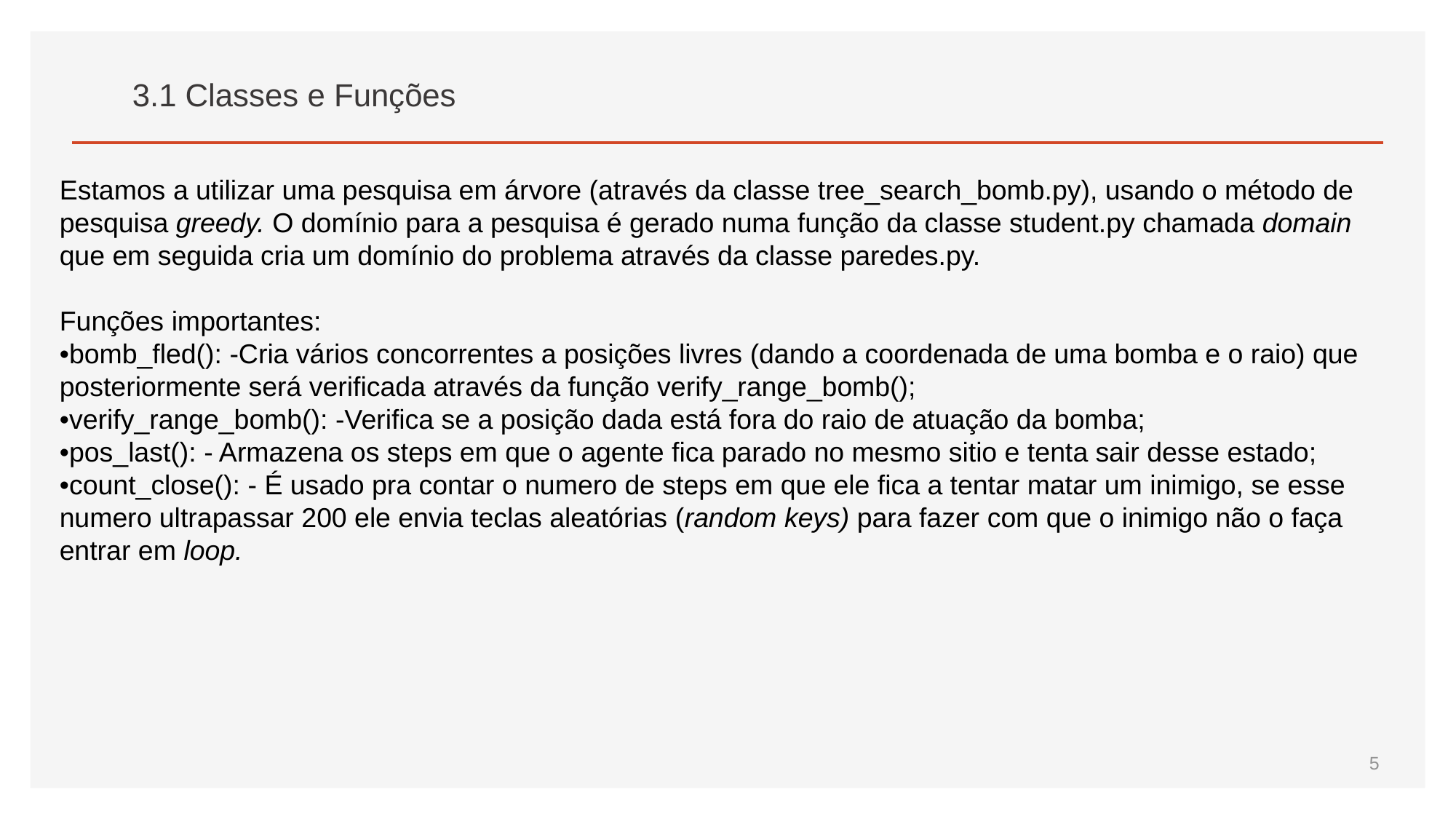

# 3.1 Classes e Funções
Estamos a utilizar uma pesquisa em árvore (através da classe tree_search_bomb.py), usando o método de pesquisa greedy. O domínio para a pesquisa é gerado numa função da classe student.py chamada domain que em seguida cria um domínio do problema através da classe paredes.py.

Funções importantes:
•bomb_fled(): -Cria vários concorrentes a posições livres (dando a coordenada de uma bomba e o raio) que posteriormente será verificada através da função verify_range_bomb();
•verify_range_bomb(): -Verifica se a posição dada está fora do raio de atuação da bomba;
•pos_last(): - Armazena os steps em que o agente fica parado no mesmo sitio e tenta sair desse estado;
•count_close(): - É usado pra contar o numero de steps em que ele fica a tentar matar um inimigo, se esse numero ultrapassar 200 ele envia teclas aleatórias (random keys) para fazer com que o inimigo não o faça entrar em loop.

5